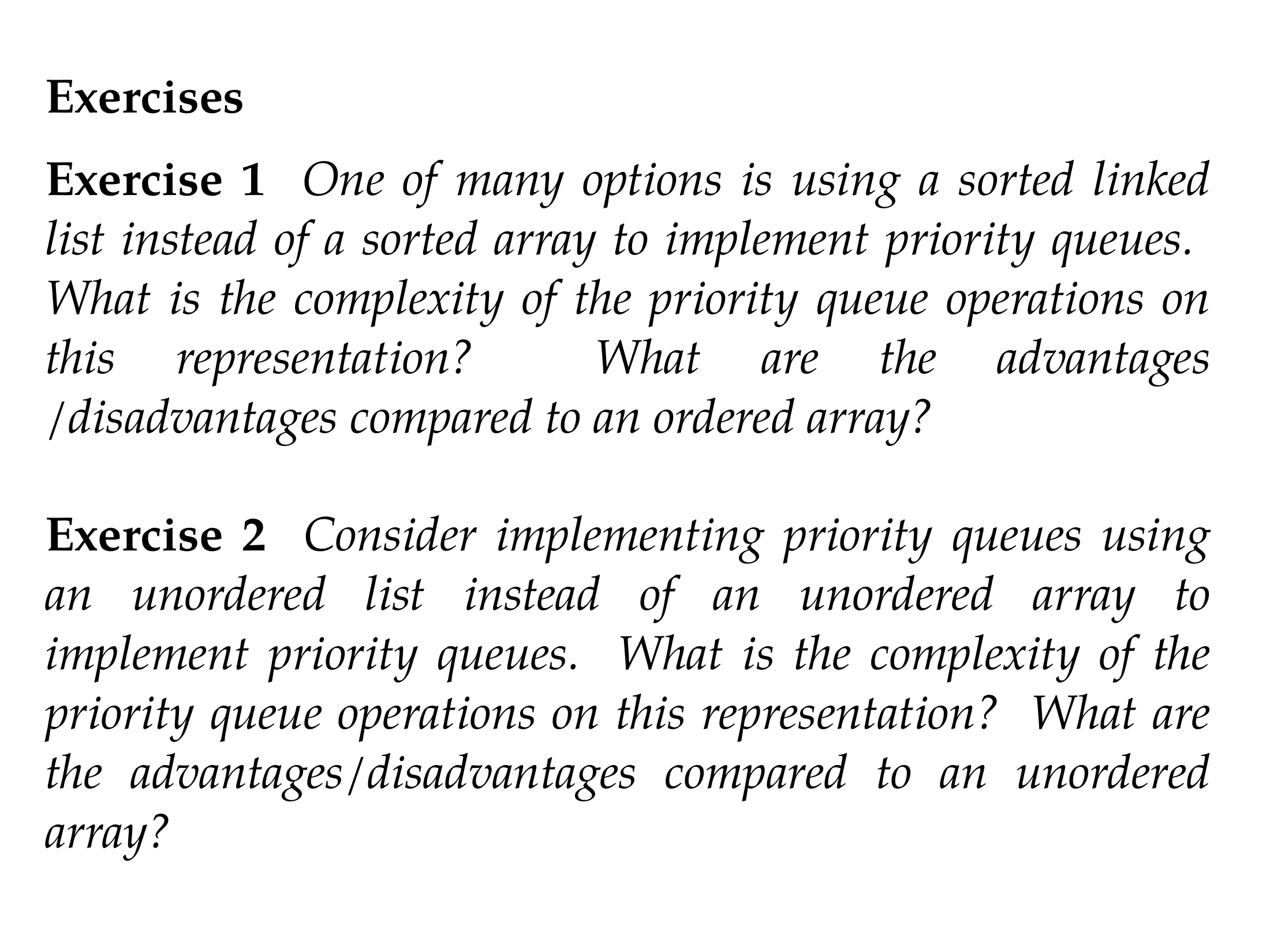

Exercises
Exercise 1  One of many options is using a sorted linked list instead of a sorted array to implement priority queues.  What is the complexity of the priority queue operations on this representation?  What are the advantages /disadvantages compared to an ordered array?

Exercise 2  Consider implementing priority queues using an unordered list instead of an unordered array to implement priority queues.  What is the complexity of the priority queue operations on this representation?  What are the advantages/disadvantages compared to an unordered array?